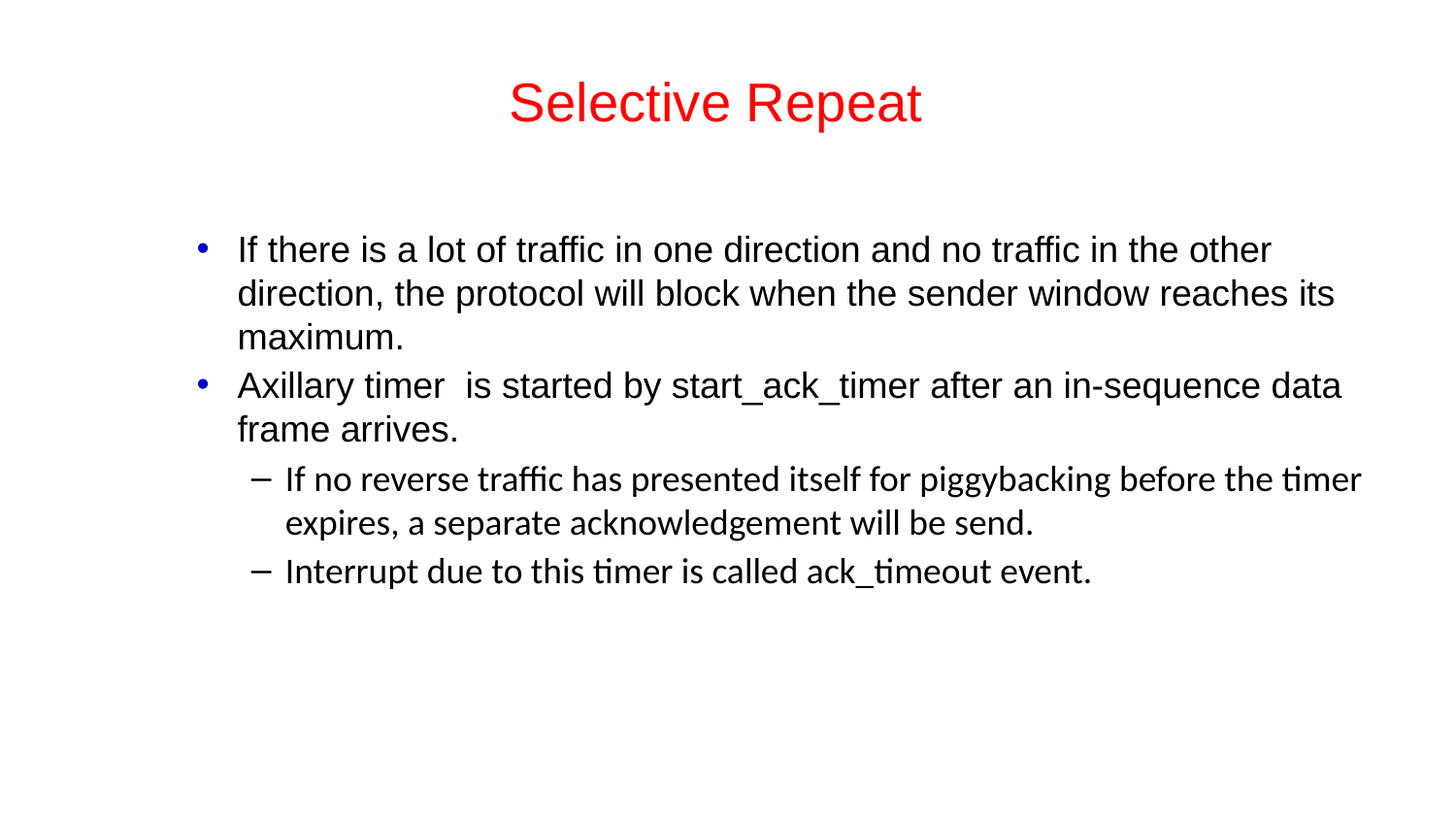

# Selective Repeat
If there is a lot of traffic in one direction and no traffic in the other direction, the protocol will block when the sender window reaches its maximum.
Axillary timer  is started by start_ack_timer after an in-sequence data frame arrives.
If no reverse traffic has presented itself for piggybacking before the timer expires, a separate acknowledgement will be send.
Interrupt due to this timer is called ack_timeout event.